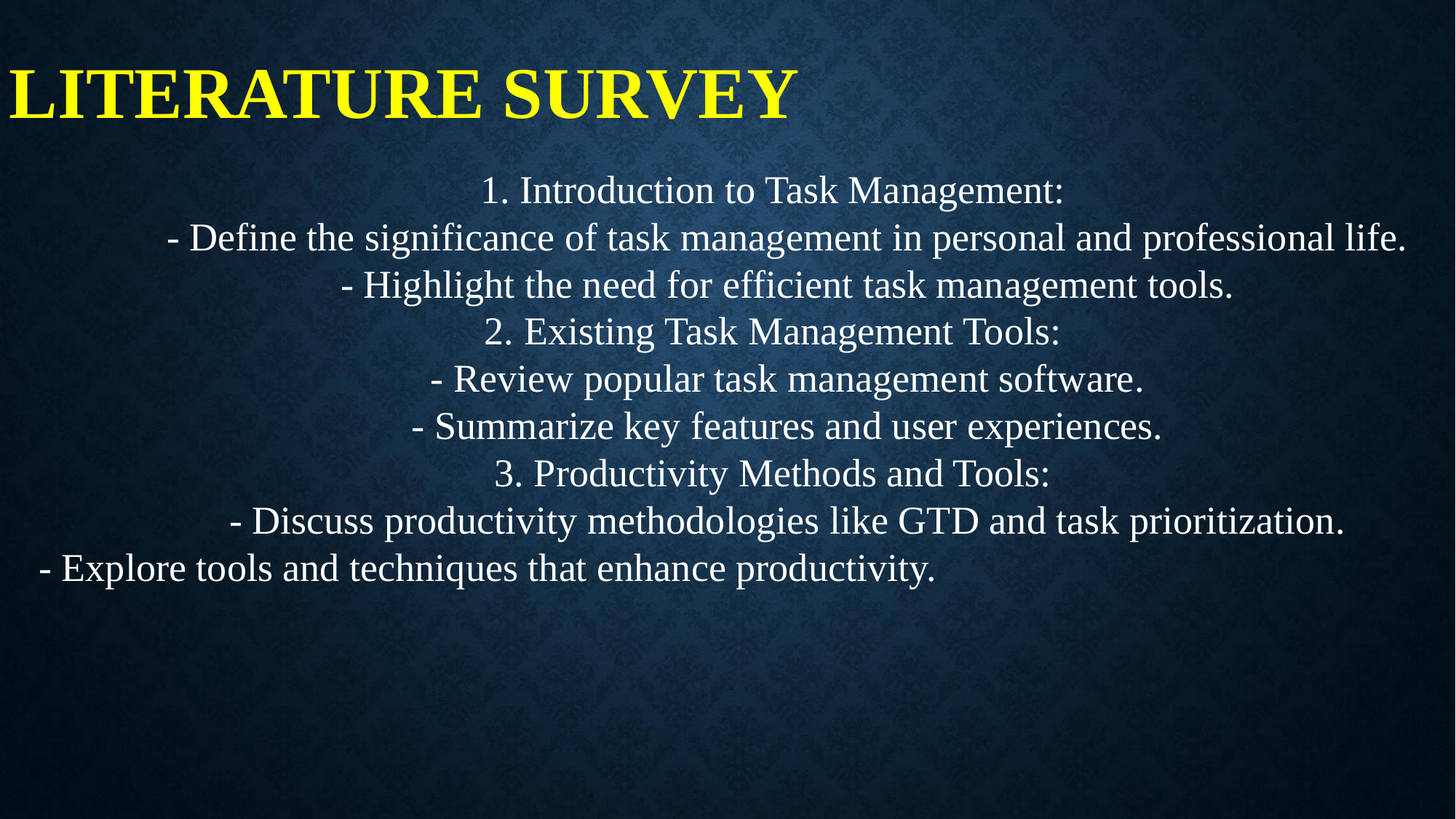

# LITERATURE SURVEY
1. Introduction to Task Management:
   - Define the significance of task management in personal and professional life.
   - Highlight the need for efficient task management tools.
2. Existing Task Management Tools:
   - Review popular task management software.
   - Summarize key features and user experiences.
3. Productivity Methods and Tools:
   - Discuss productivity methodologies like GTD and task prioritization.
   - Explore tools and techniques that enhance productivity.